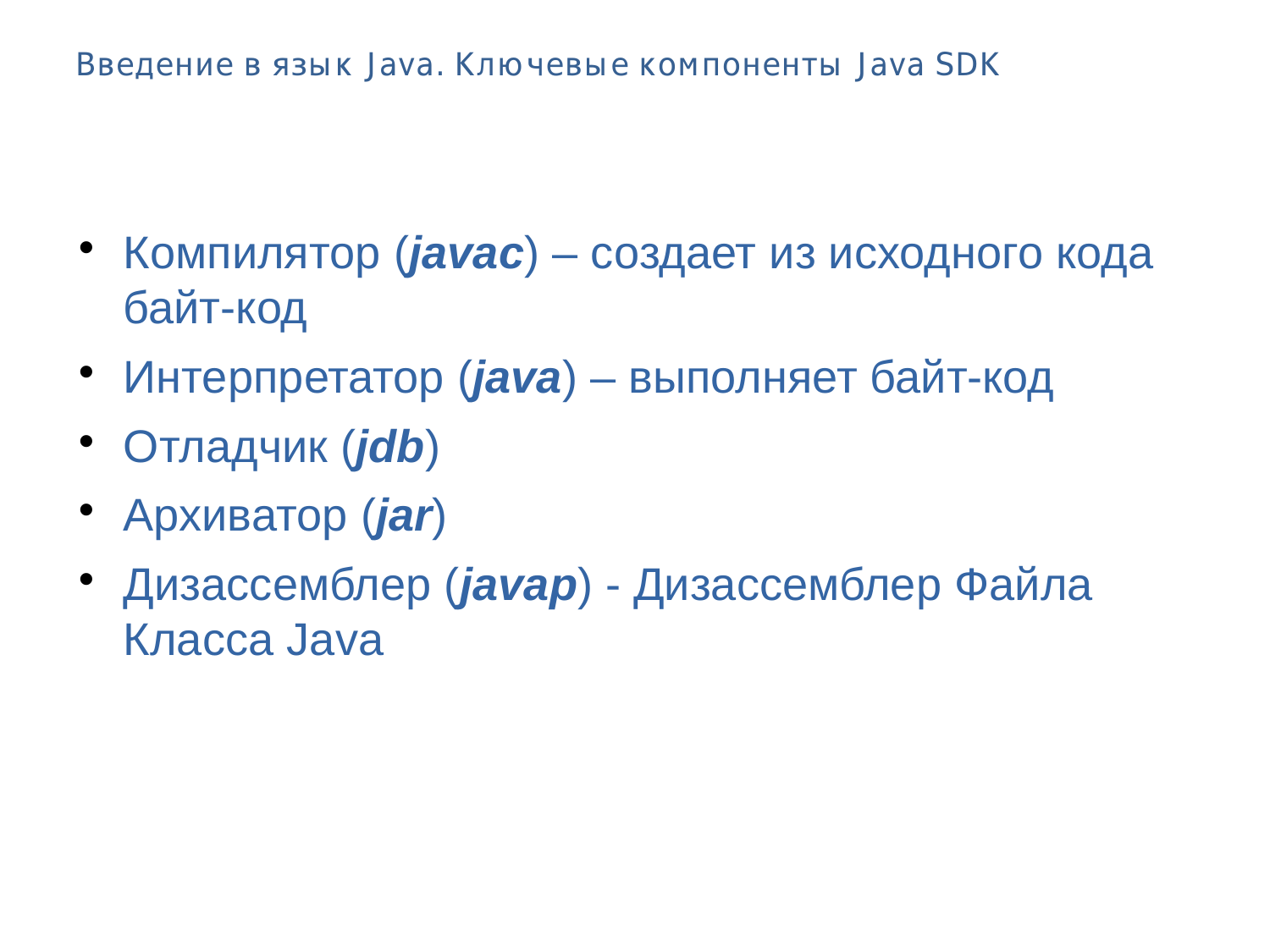

Введение в язык Java. Ключевые компоненты Java SDK
Компилятор (javac) – создает из исходного кода байт-код
Интерпретатор (java) – выполняет байт-код
Отладчик (jdb)
Архиватор (jar)
Дизассемблер (javap) - Дизассемблер Файла Класса Java